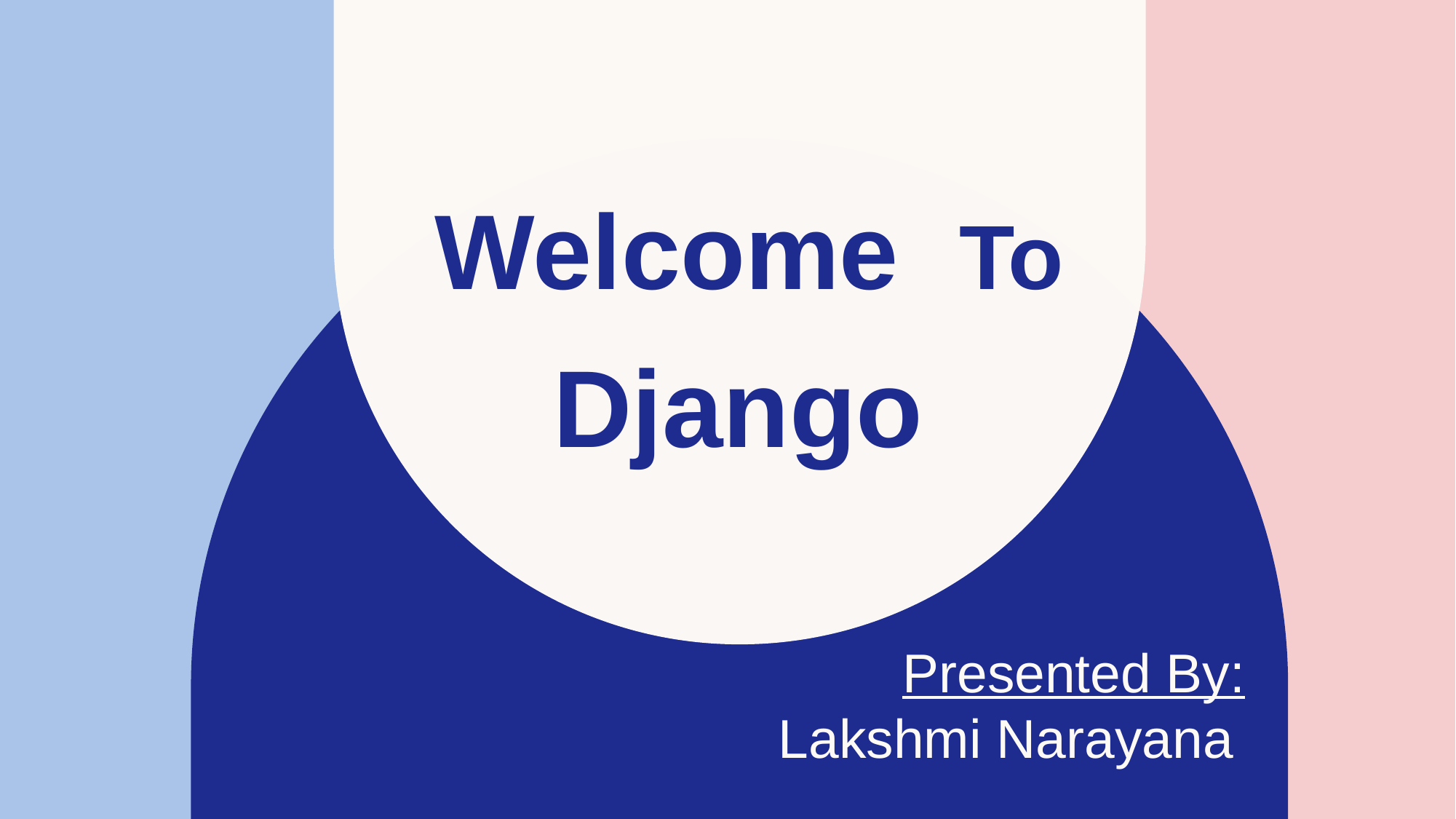

# Welcome  To
Django
	 Presented By:
Lakshmi Narayana